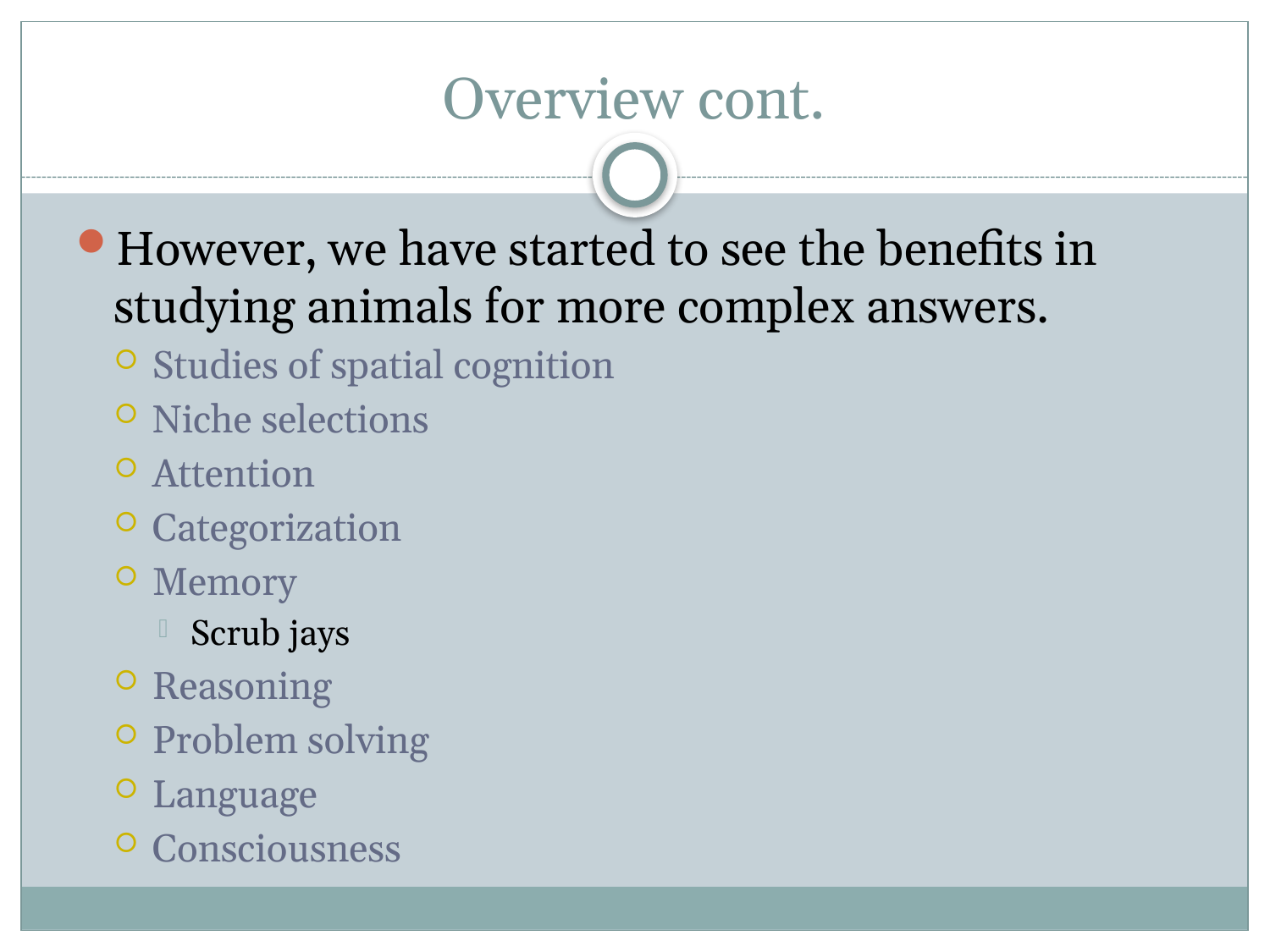

# Overview cont.
However, we have started to see the benefits in studying animals for more complex answers.
Studies of spatial cognition
Niche selections
Attention
Categorization
Memory
Scrub jays
Reasoning
Problem solving
Language
Consciousness